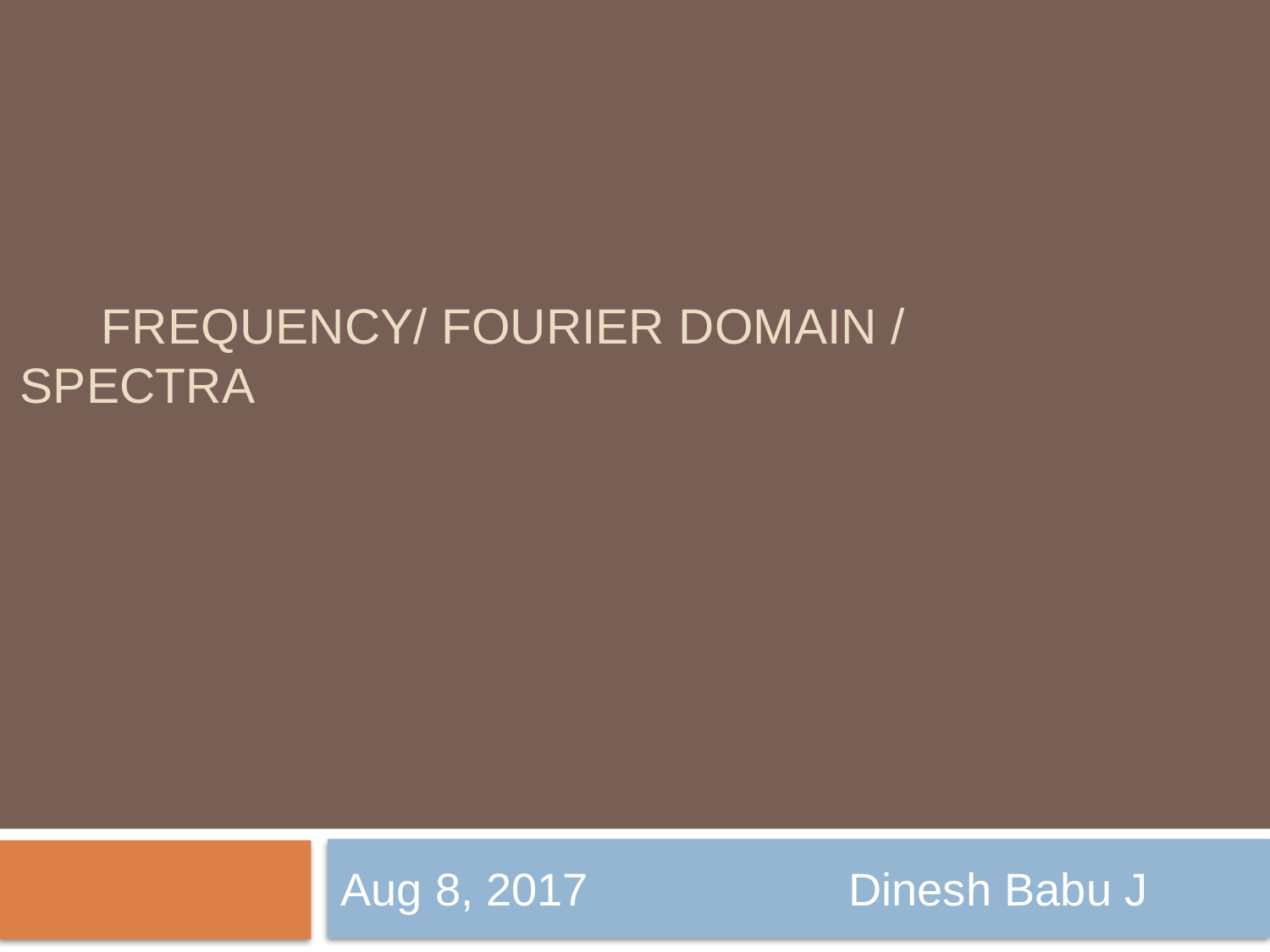

# Frequency/ FOURIER domain / 	SPECTRA
Aug 8, 2017			Dinesh Babu J